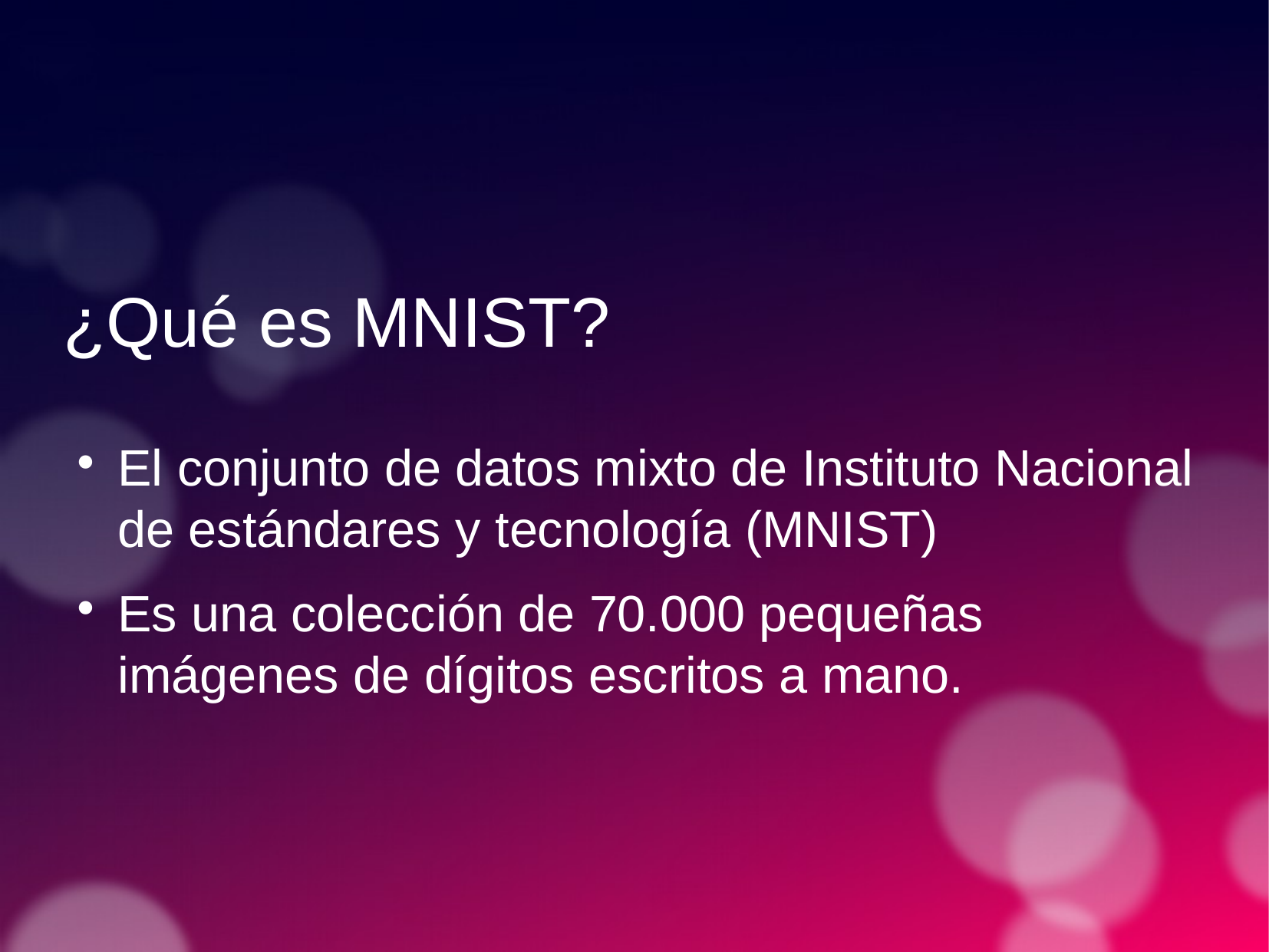

¿Qué es MNIST?
El conjunto de datos mixto de Instituto Nacional de estándares y tecnología (MNIST)
Es una colección de 70.000 pequeñas imágenes de dígitos escritos a mano.